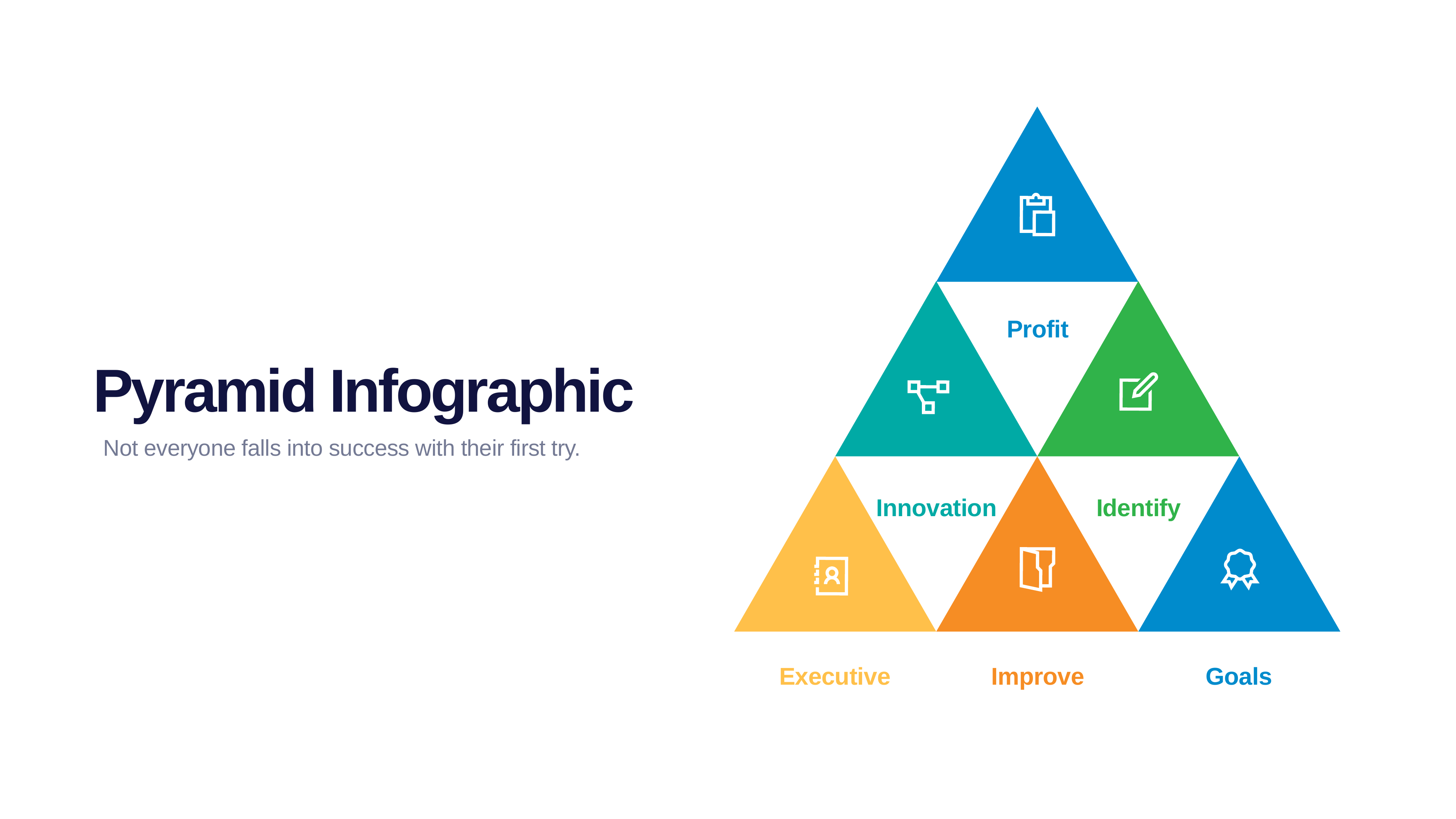

Profit
Pyramid Infographic

Not everyone falls into success with their first try.

Innovation
Identify

Goals
Executive
Improve